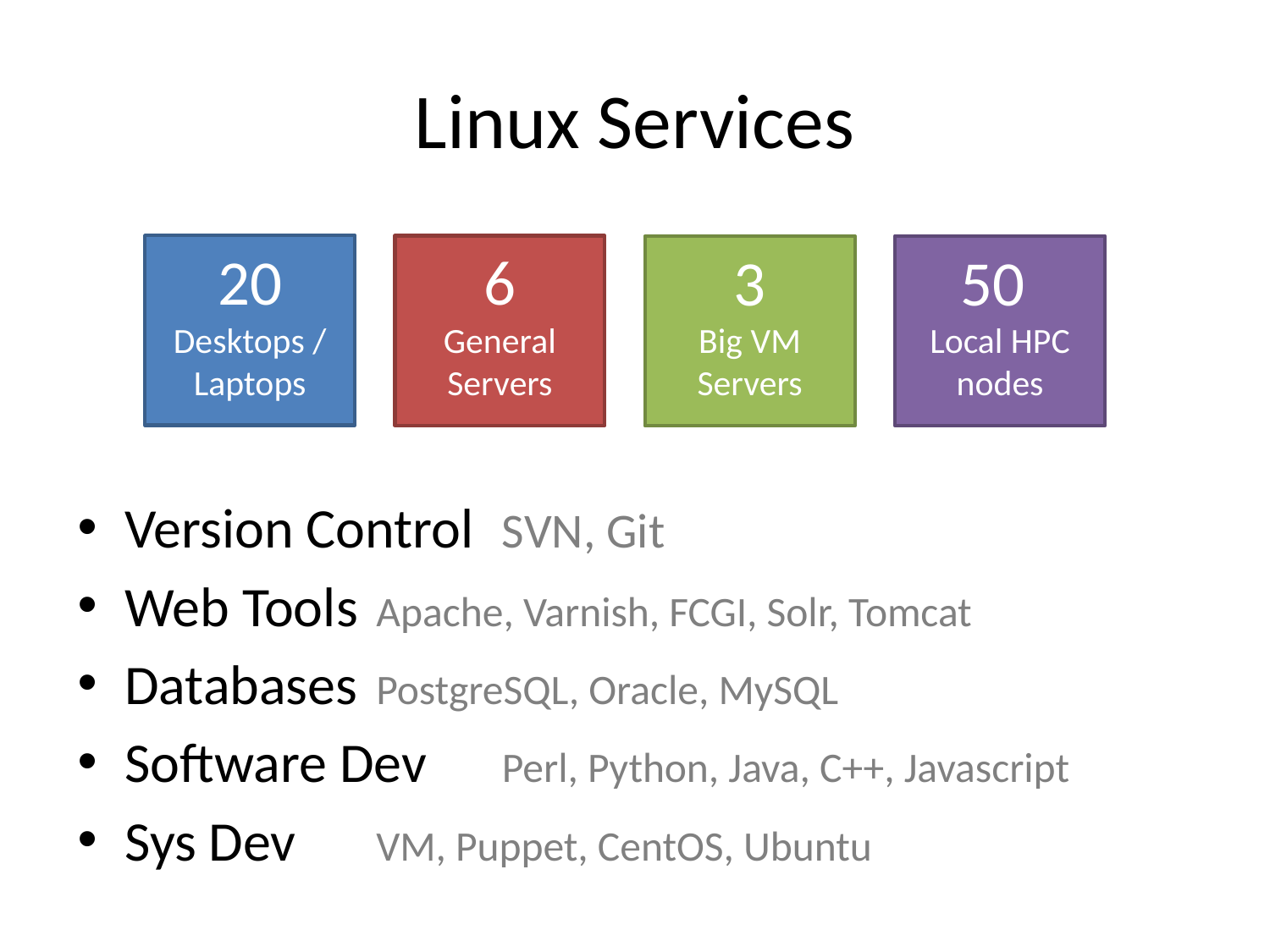

# Linux Services
20
Desktops / Laptops
6
General
Servers
50
Local HPC nodes
3
Big VM Servers
Version Control	SVN, Git
Web Tools		Apache, Varnish, FCGI, Solr, Tomcat
Databases		PostgreSQL, Oracle, MySQL
Software Dev		Perl, Python, Java, C++, Javascript
Sys Dev			VM, Puppet, CentOS, Ubuntu